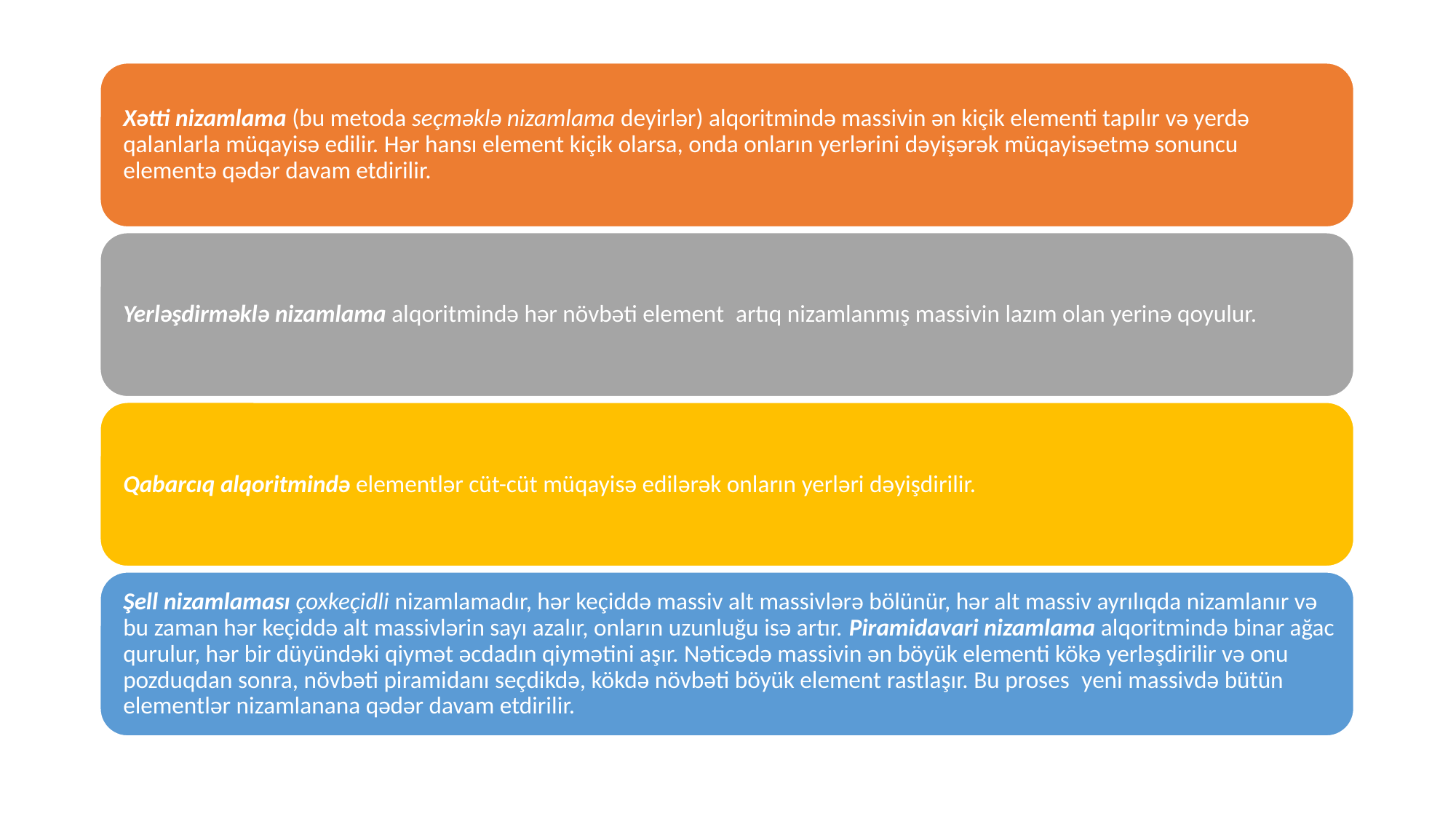

Xətti nizamlama (bu metoda seçməklə nizamlama deyirlər) alqoritmində massivin ən kiçik elementi tapılır və yerdə qalanlarla müqayisə edilir. Hər hansı element kiçik olarsa, onda onların yerlərini dəyişərək müqayisəetmə sonuncu elementə qədər davam etdirilir.
Yerləşdirməklə nizamlama alqoritmində hər növbəti element  artıq nizamlanmış massivin lazım olan yerinə qoyulur.
Qabarcıq alqoritmində elementlər cüt-cüt müqayisə edilərək onların yerləri dəyişdirilir.
Şell nizamlaması çoxkeçidli nizamlamadır, hər keçiddə massiv alt massivlərə bölünür, hər alt massiv ayrılıqda nizamlanır və bu zaman hər keçiddə alt massivlərin sayı azalır, onların uzunluğu isə artır. Piramidavari nizamlama alqoritmində binar ağac qurulur, hər bir düyündəki qiymət əcdadın qiymətini aşır. Nəticədə massivin ən böyük elementi kökə yerləşdirilir və onu pozduqdan sonra, növbəti piramidanı seçdikdə, kökdə növbəti böyük element rastlaşır. Bu proses  yeni massivdə bütün elementlər nizamlanana qədər davam etdirilir.